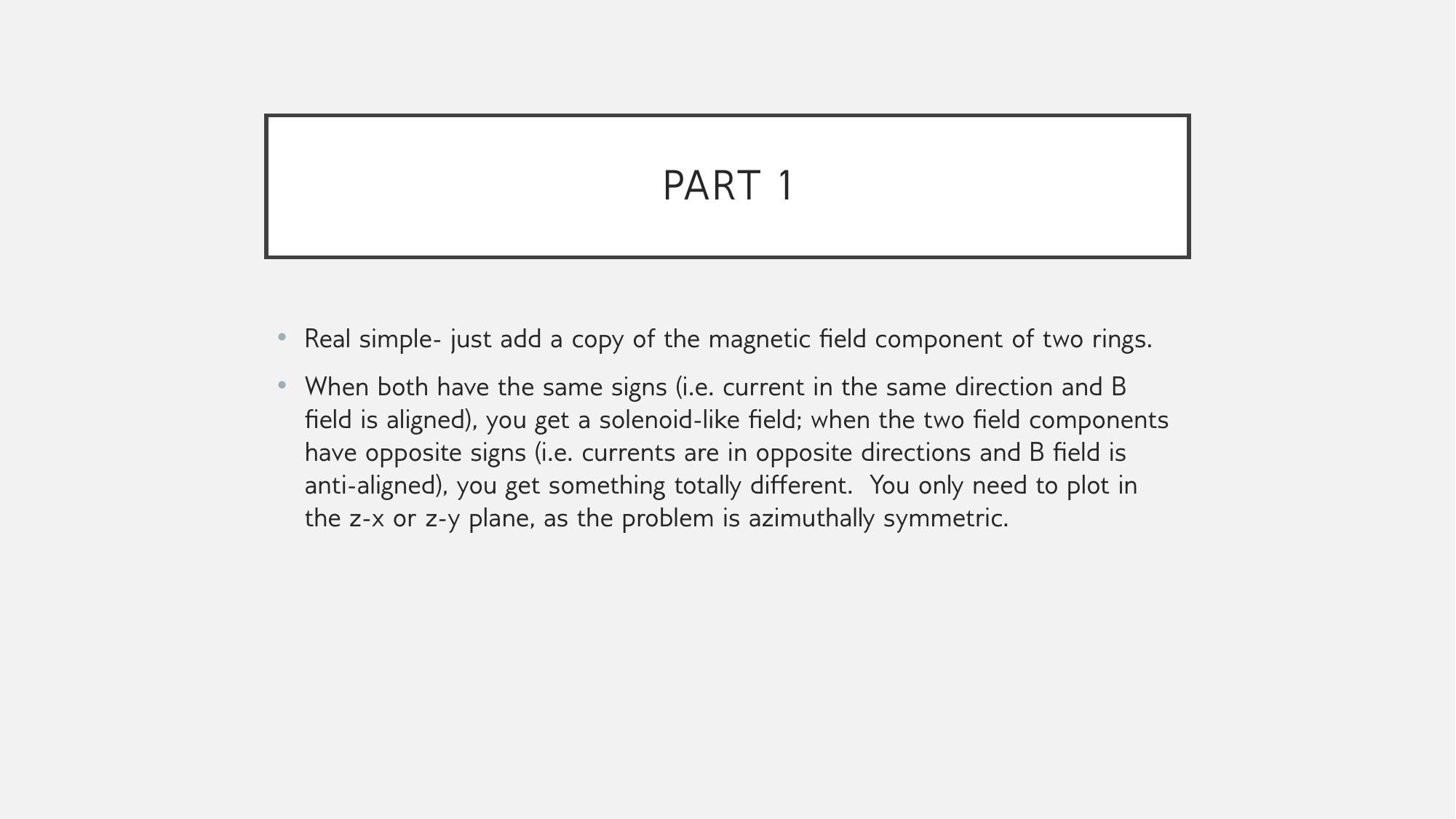

# Part 1
Real simple- just add a copy of the magnetic field component of two rings.
When both have the same signs (i.e. current in the same direction and B field is aligned), you get a solenoid-like field; when the two field components have opposite signs (i.e. currents are in opposite directions and B field is anti-aligned), you get something totally different.  You only need to plot in the z-x or z-y plane, as the problem is azimuthally symmetric.